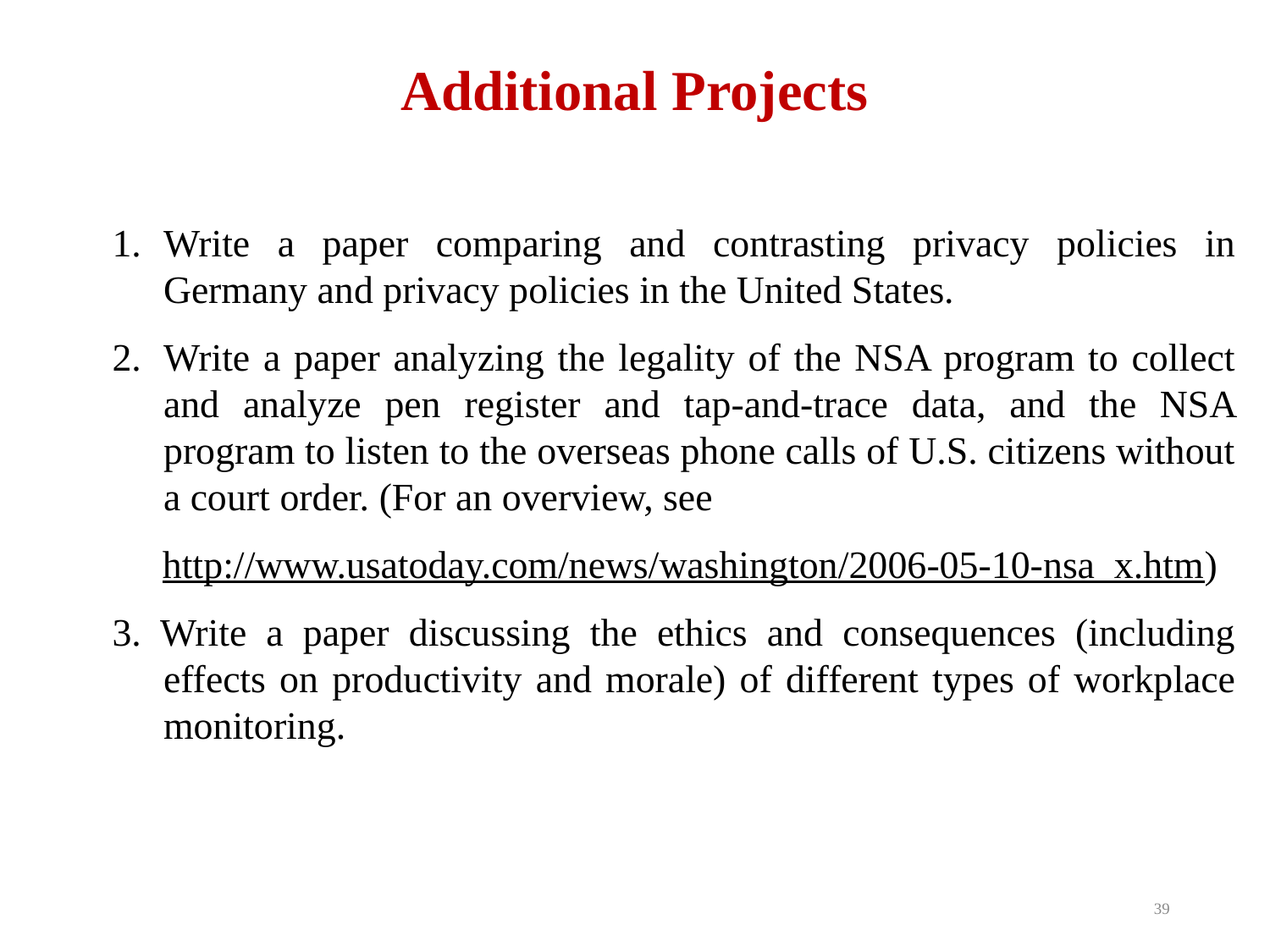

# Additional Projects
Write a paper comparing and contrasting privacy policies in Germany and privacy policies in the United States.
Write a paper analyzing the legality of the NSA program to collect and analyze pen register and tap-and-trace data, and the NSA program to listen to the overseas phone calls of U.S. citizens without a court order. (For an overview, see
http://www.usatoday.com/news/washington/2006-05-10-nsa_x.htm)
3. Write a paper discussing the ethics and consequences (including effects on productivity and morale) of different types of workplace monitoring.

39